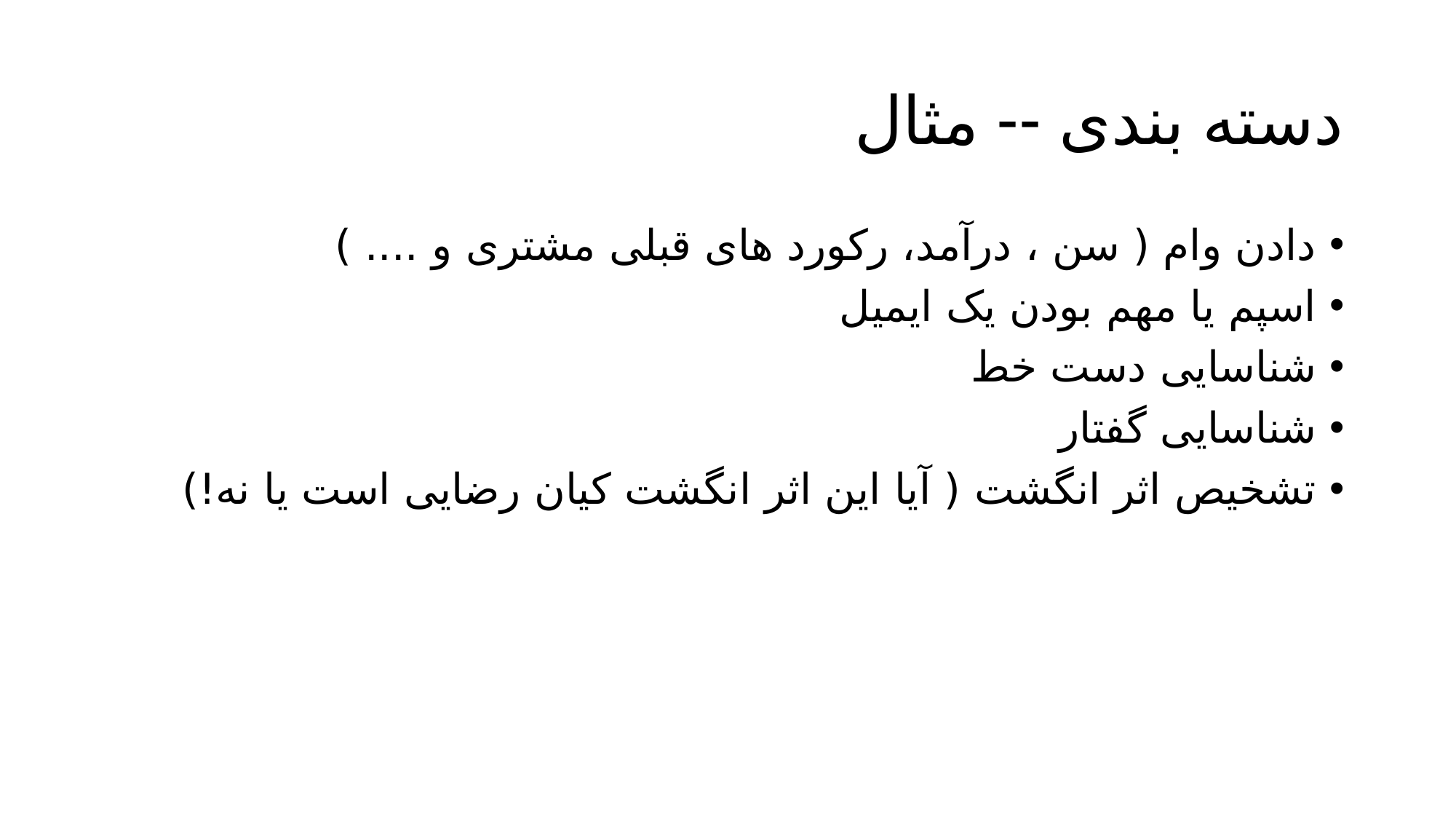

# دسته بندی -- مثال
دادن وام ( سن ، درآمد، رکورد های قبلی مشتری و .... )
اسپم یا مهم بودن یک ایمیل
شناسایی دست خط
شناسایی گفتار
تشخیص اثر انگشت ( آیا این اثر انگشت کیان رضایی است یا نه!)